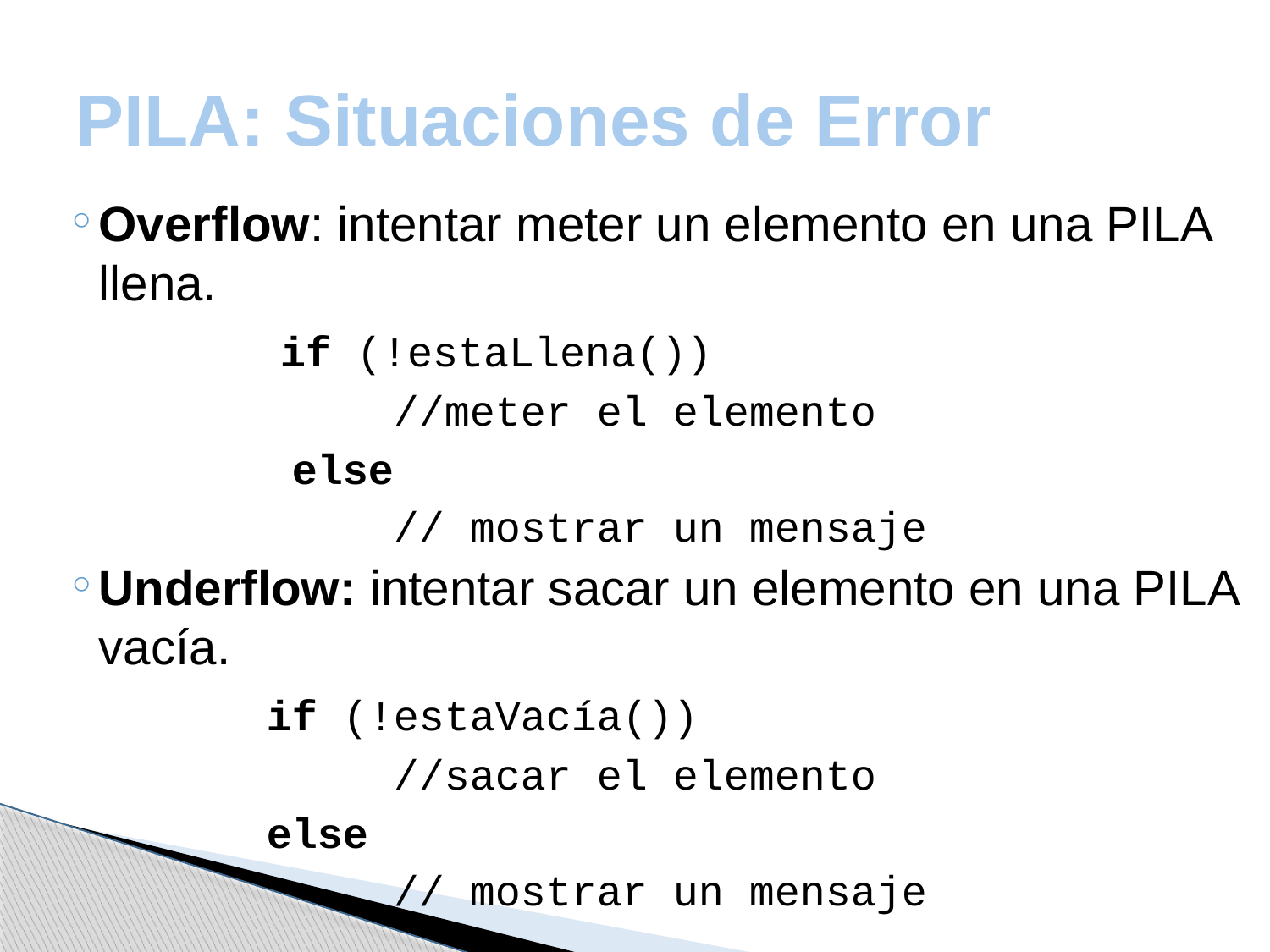

# PILA: Situaciones de Error
Overflow: intentar meter un elemento en una PILA llena.
		 if (!estaLlena())
			//meter el elemento
		 else
			// mostrar un mensaje
Underflow: intentar sacar un elemento en una PILA vacía.
		if (!estaVacía())
			//sacar el elemento
		else
			// mostrar un mensaje